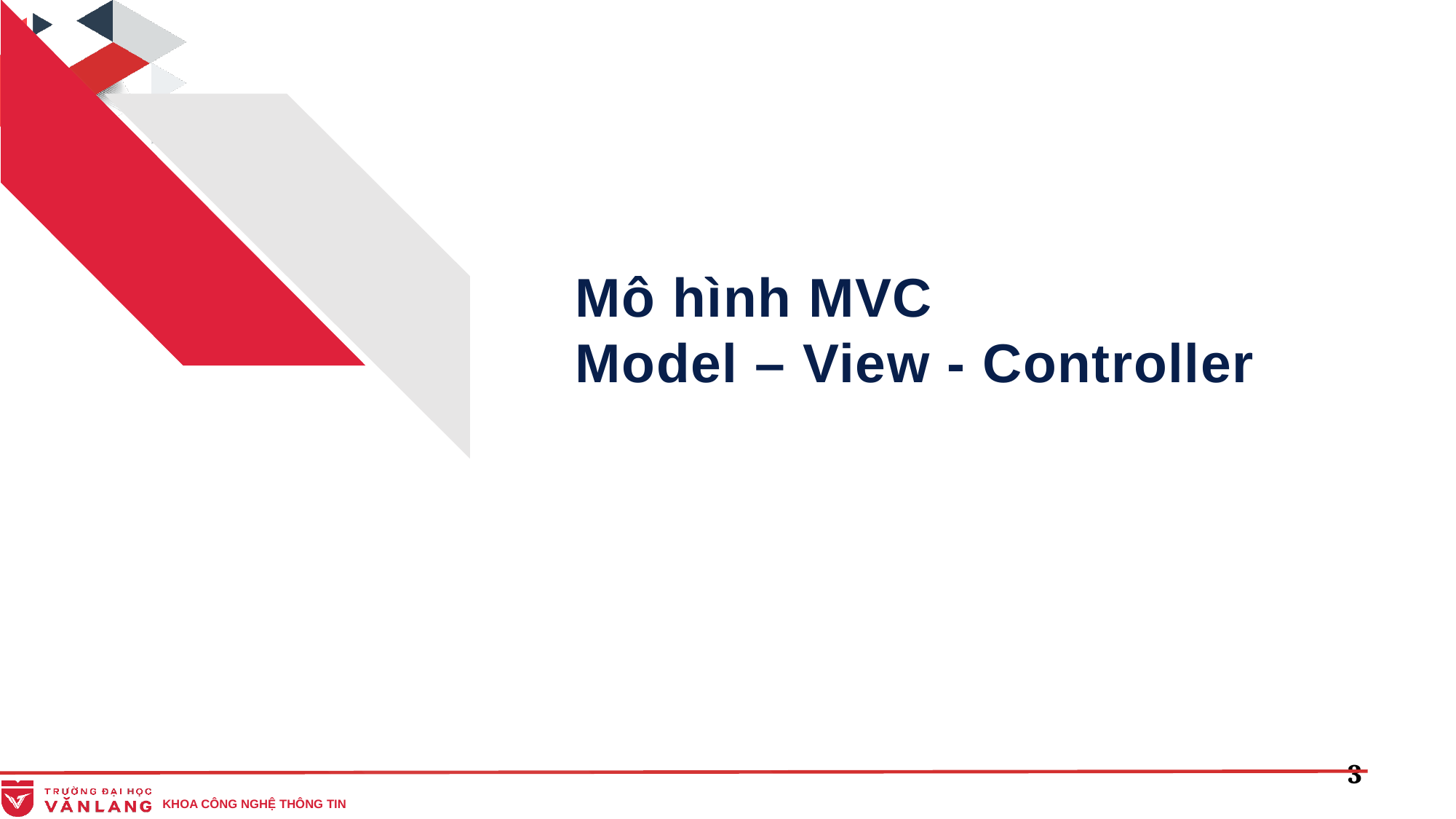

# Mô hình MVC Model – View - Controller